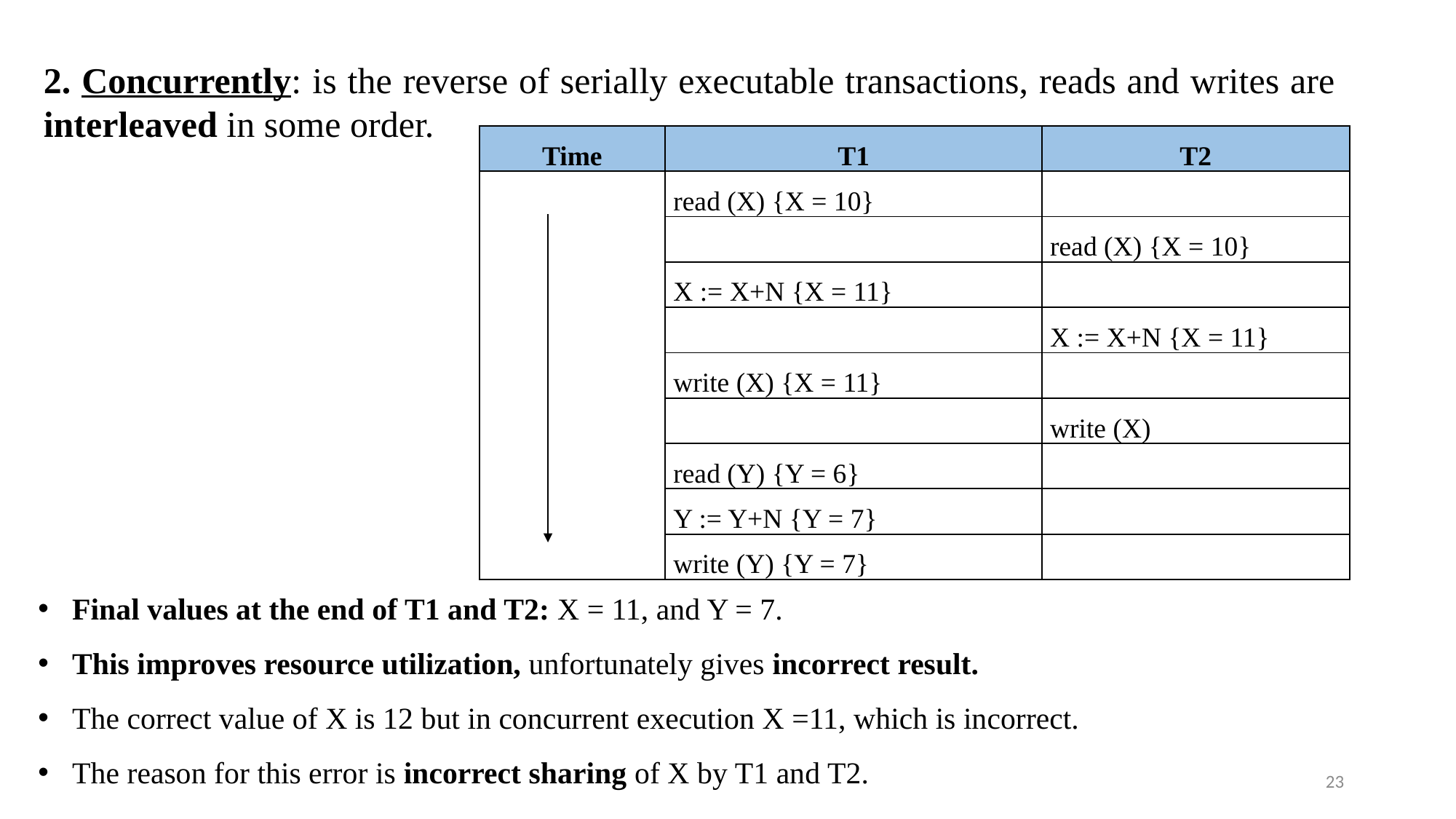

2. Concurrently: is the reverse of serially executable transactions, reads and writes are interleaved in some order.

| Time | T1 | T2 |
| --- | --- | --- |
|  | read (X) {X = 10} |  |
|  |  | read (X) {X = 10} |
|  | X := X+N {X = 11} |  |
|  |  | X := X+N {X = 11} |
|  | write (X) {X = 11} |  |
|  |  | write (X) |
|  | read (Y) {Y = 6} |  |
|  | Y := Y+N {Y = 7} |  |
|  | write (Y) {Y = 7} |  |
Final values at the end of T1 and T2: X = 11, and Y = 7.
This improves resource utilization, unfortunately gives incorrect result.
The correct value of X is 12 but in concurrent execution X =11, which is incorrect.
The reason for this error is incorrect sharing of X by T1 and T2.
23